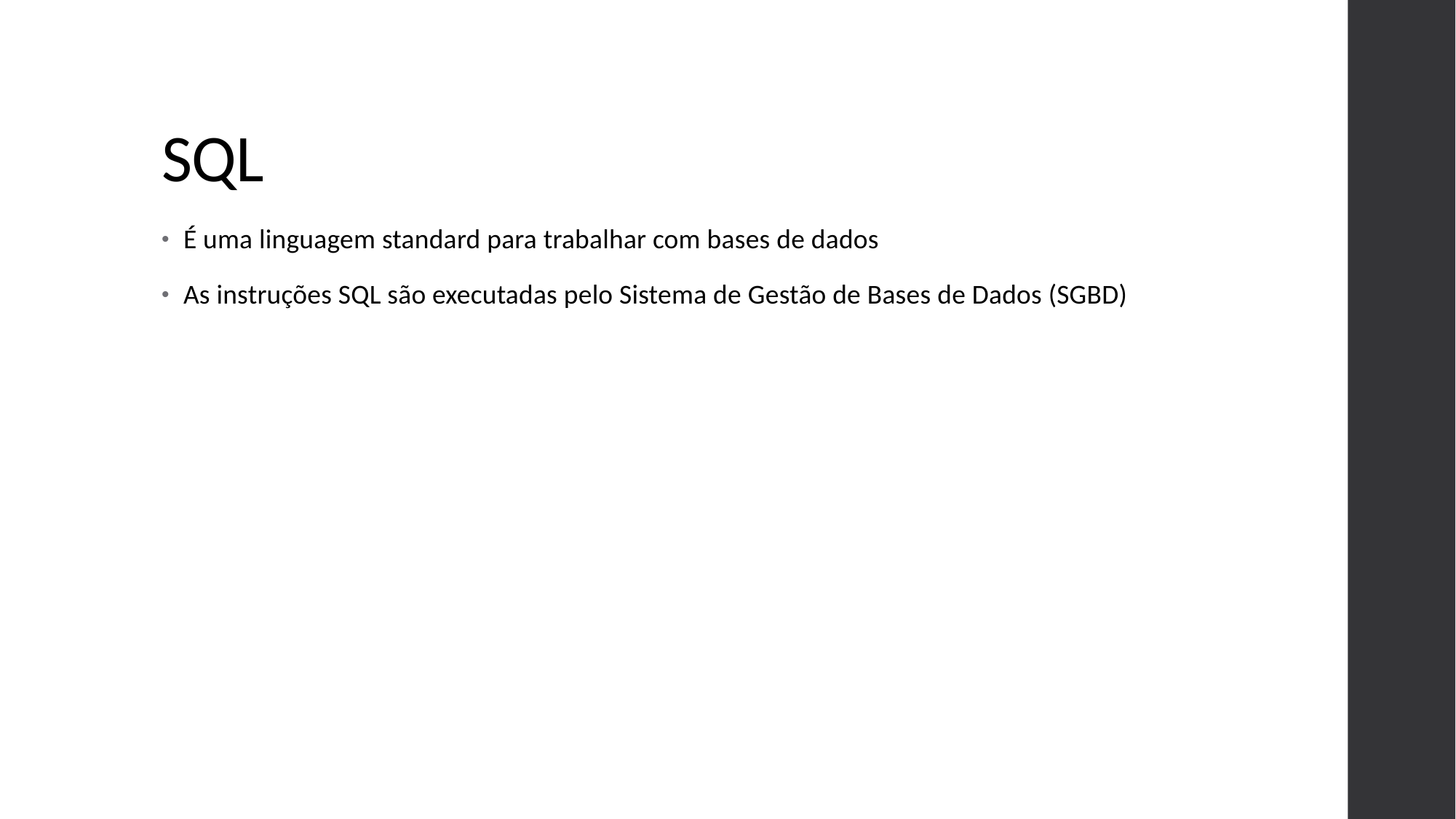

# SQL
É uma linguagem standard para trabalhar com bases de dados
As instruções SQL são executadas pelo Sistema de Gestão de Bases de Dados (SGBD)